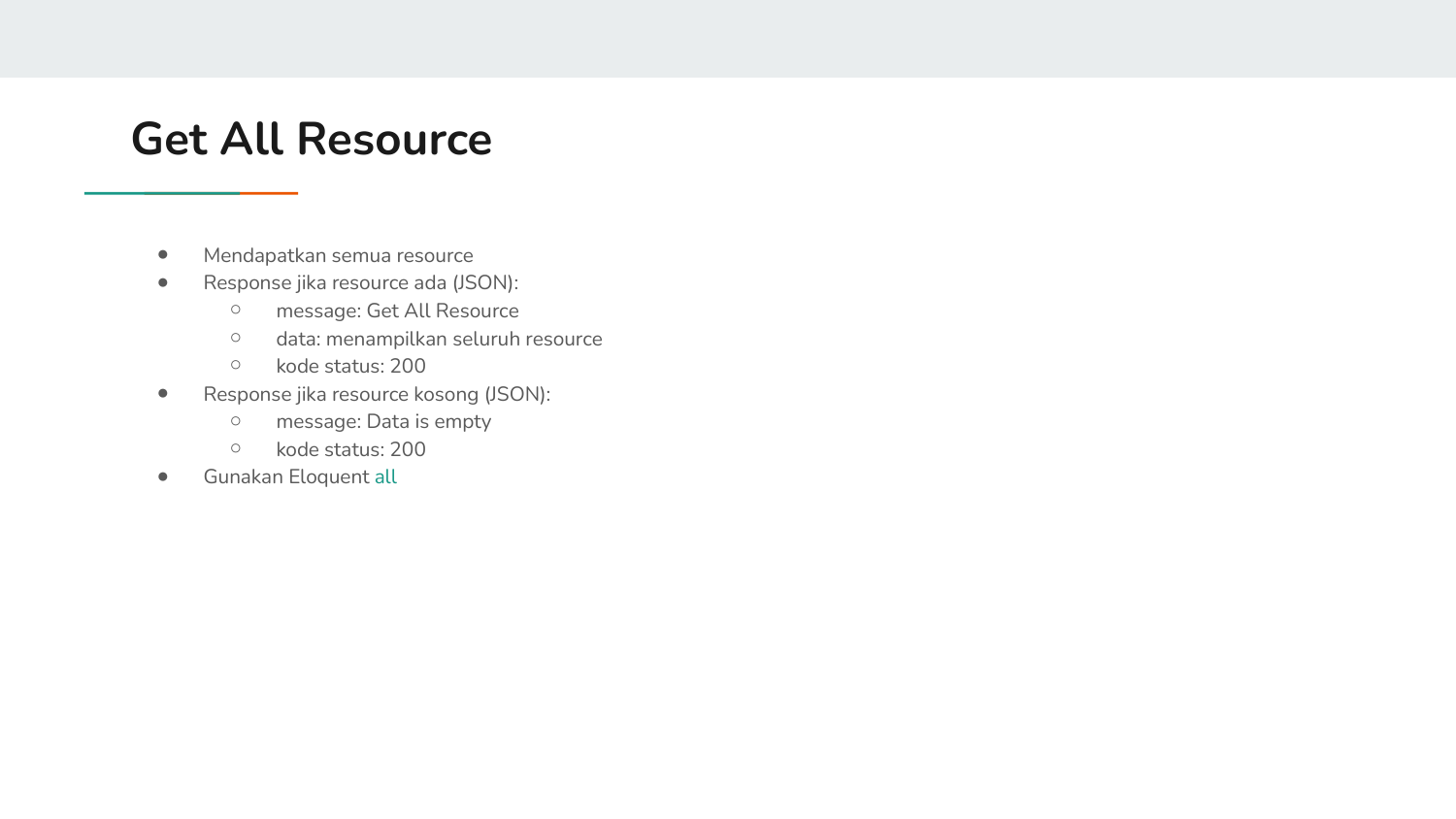

# Get All Resource
Mendapatkan semua resource
Response jika resource ada (JSON):
message: Get All Resource
data: menampilkan seluruh resource
kode status: 200
Response jika resource kosong (JSON):
message: Data is empty
kode status: 200
Gunakan Eloquent all